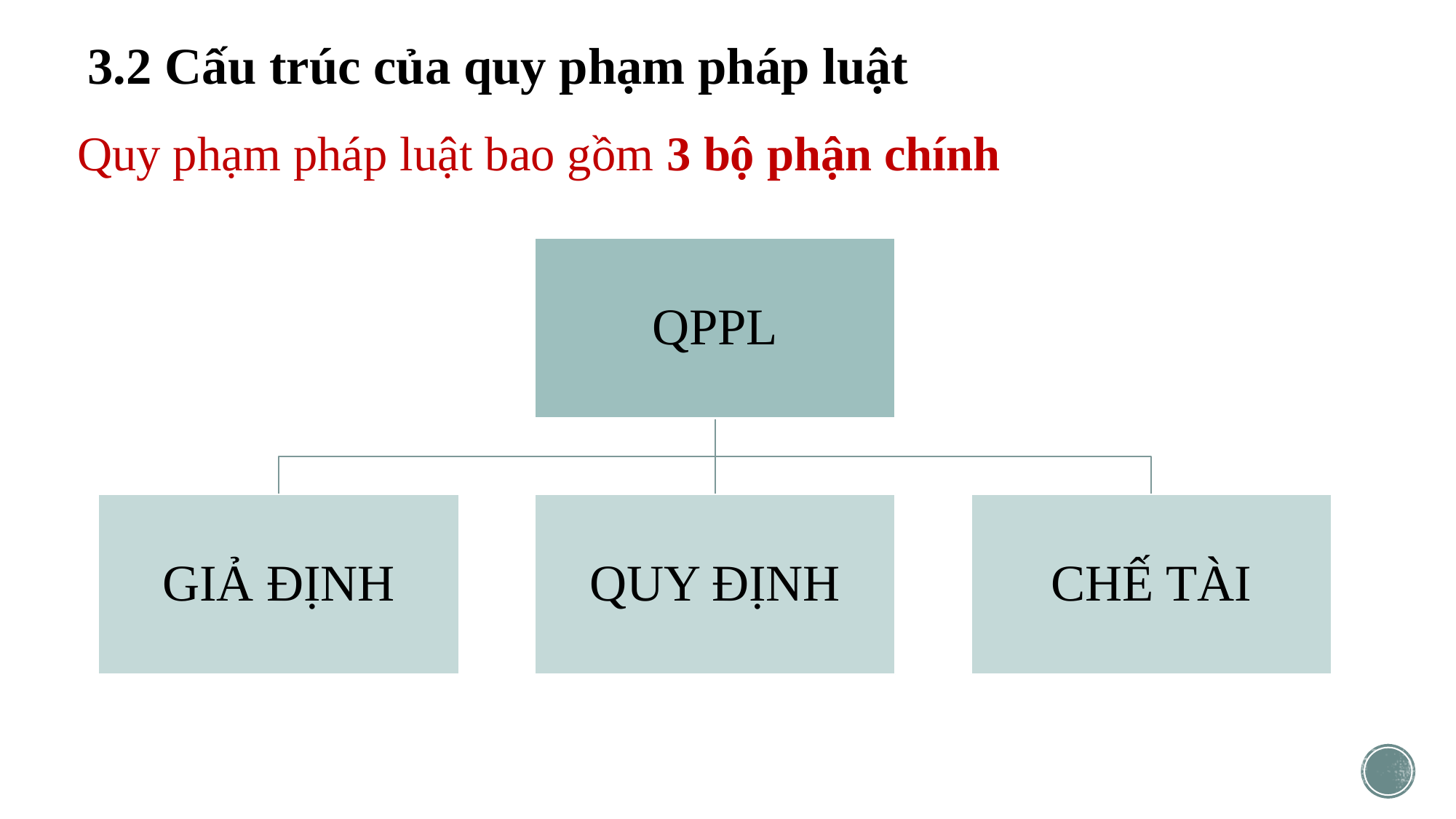

# 3.2 Cấu trúc của quy phạm pháp luật
Quy phạm pháp luật bao gồm 3 bộ phận chính

QPPL
GIẢ ĐỊNH
QUY ĐỊNH
CHẾ TÀI